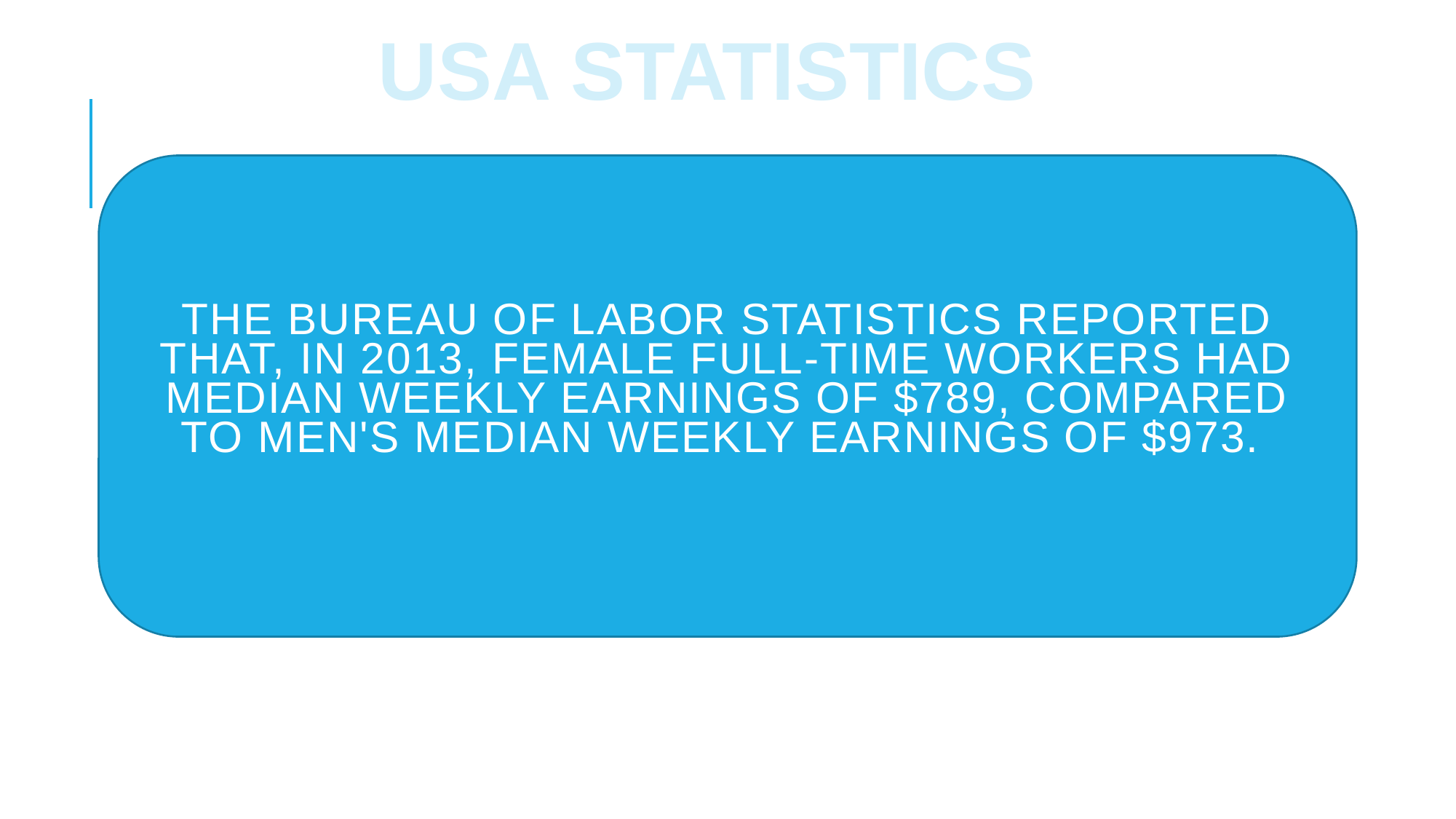

USA STATISTICS

# The Bureau of Labor Statistics reported that, in 2013, female full-time workers had median weekly earnings of $789, compared to men's median weekly earnings of $973.